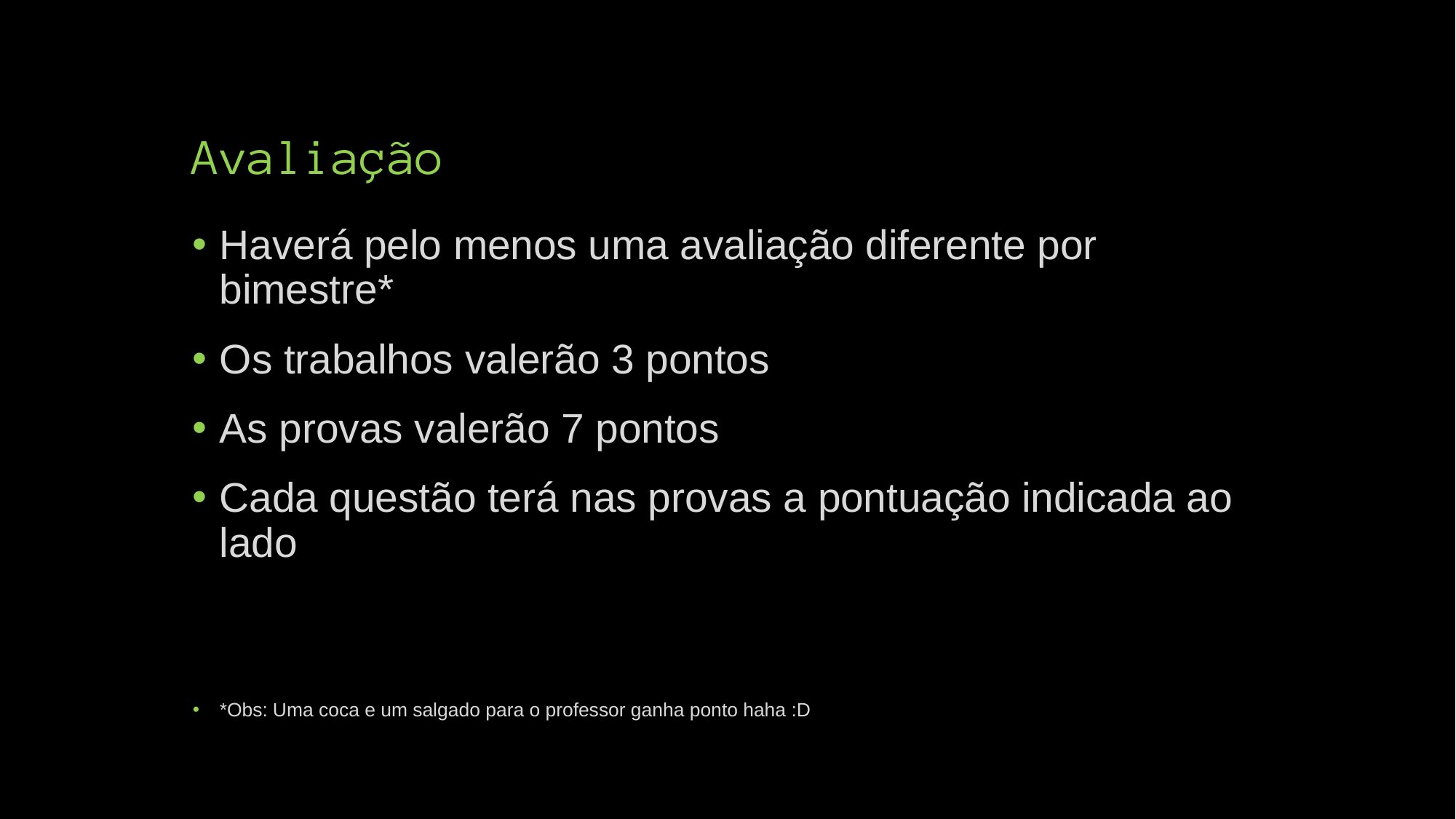

# Avaliação
Haverá pelo menos uma avaliação diferente por bimestre*
Os trabalhos valerão 3 pontos
As provas valerão 7 pontos
Cada questão terá nas provas a pontuação indicada ao lado

*Obs: Uma coca e um salgado para o professor ganha ponto haha :D